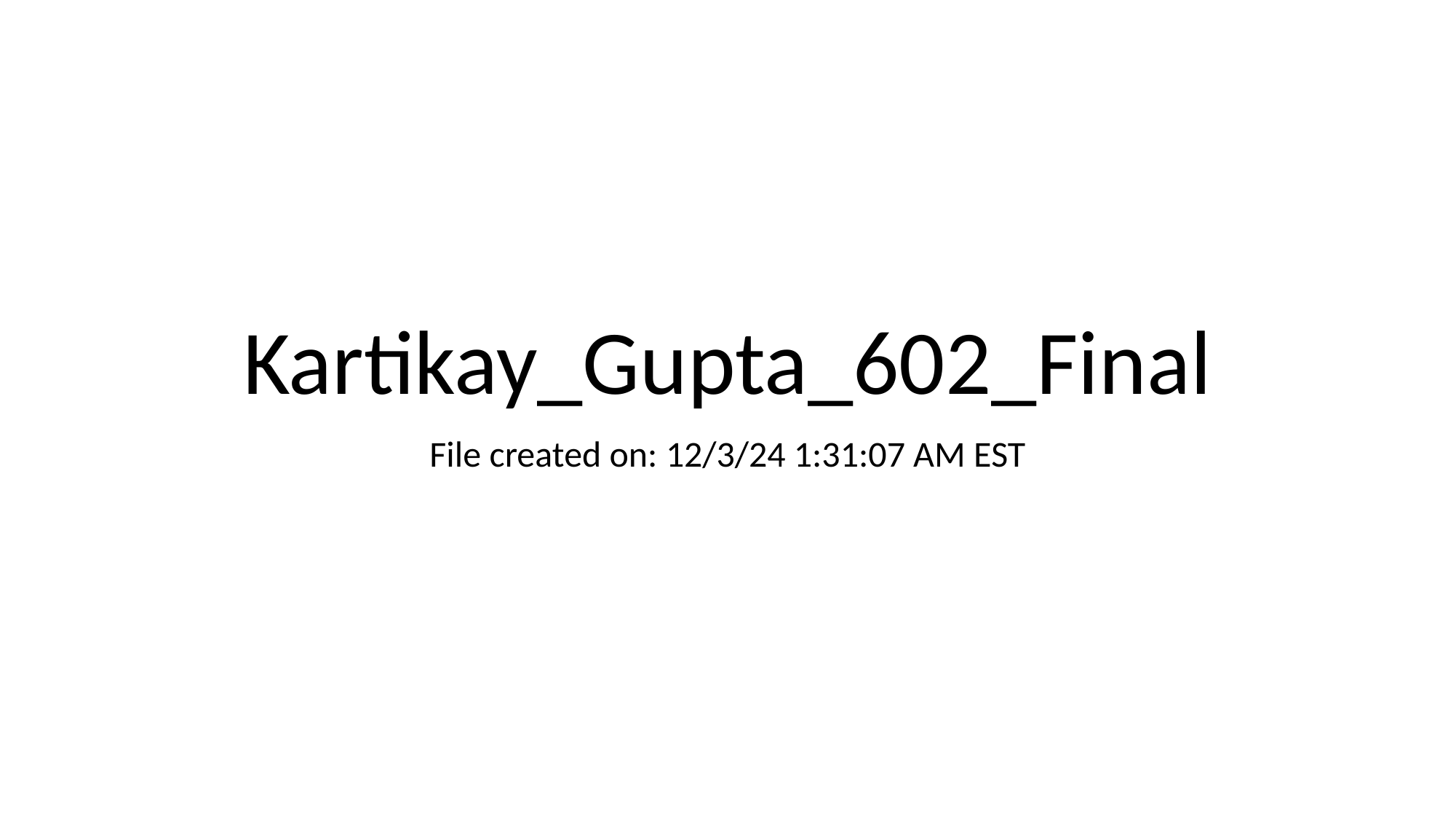

# Kartikay_Gupta_602_Final
File created on: 12/3/24 1:31:07 AM EST